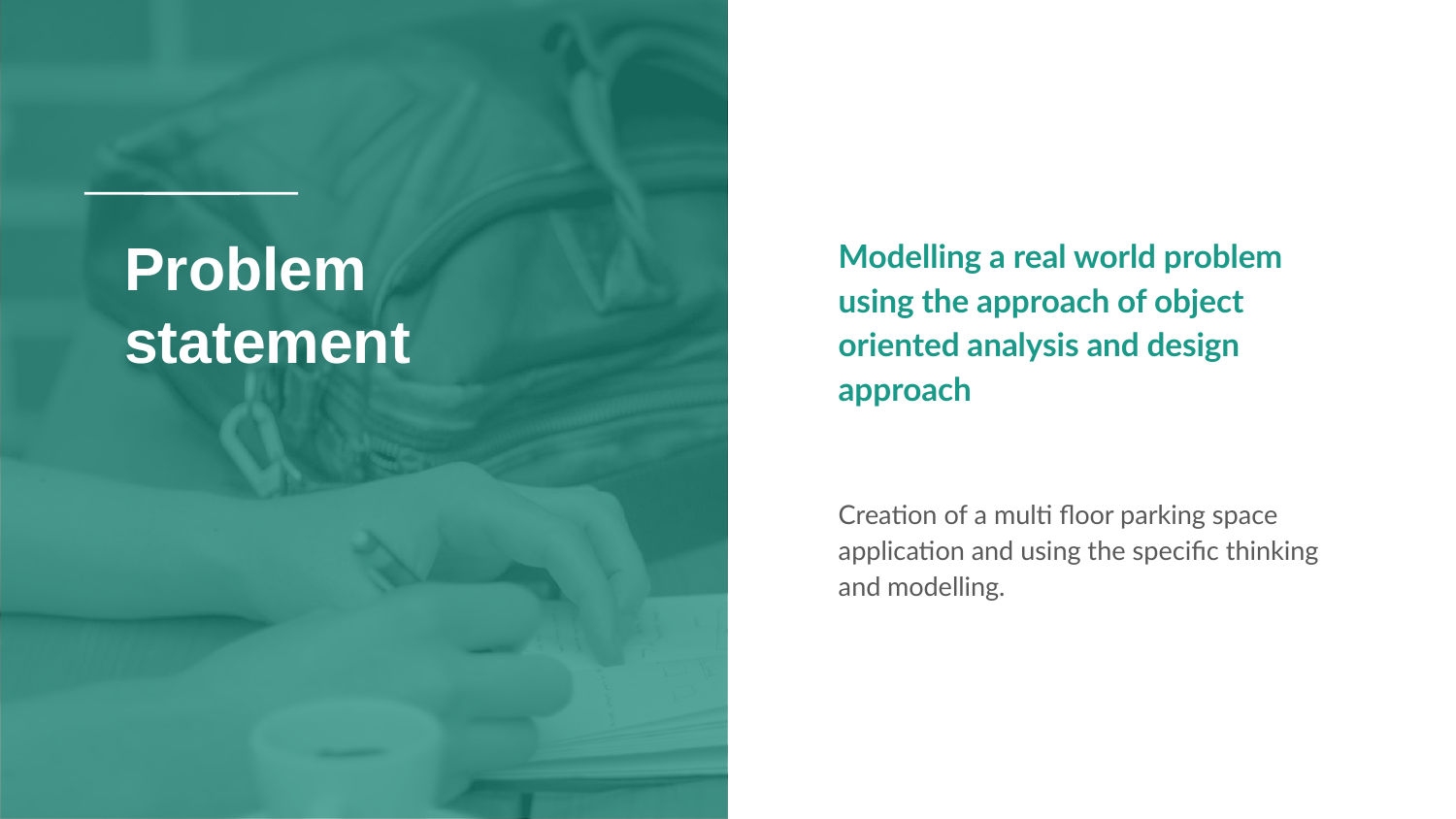

# Problem statement
Modelling a real world problem using the approach of object oriented analysis and design approach

Creation of a multi floor parking space   application and using the specific thinking and modelling.